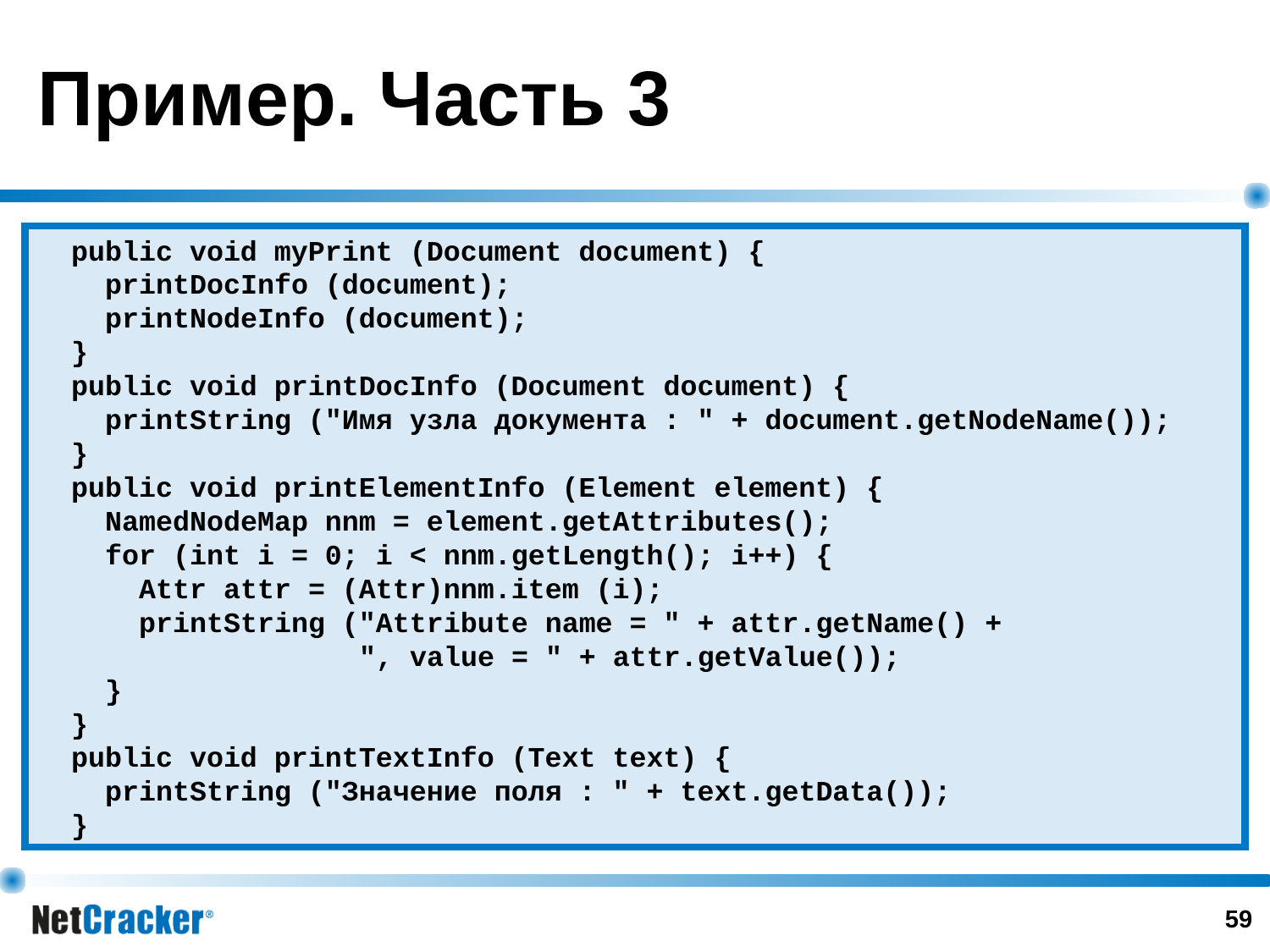

# Пример. Часть 3
  public void myPrint (Document document) {
    printDocInfo (document);
    printNodeInfo (document);
  }
  public void printDocInfo (Document document) {
    printString ("Имя узла документа : " + document.getNodeName());
  }
  public void printElementInfo (Element element) {
    NamedNodeMap nnm = element.getAttributes();
    for (int i = 0; i < nnm.getLength(); i++) {
      Attr attr = (Attr)nnm.item (i);
      printString ("Attribute name = " + attr.getName() +
                   ", value = " + attr.getValue());
    }
  }
  public void printTextInfo (Text text) {
    printString ("Значение поля : " + text.getData());
  }
59